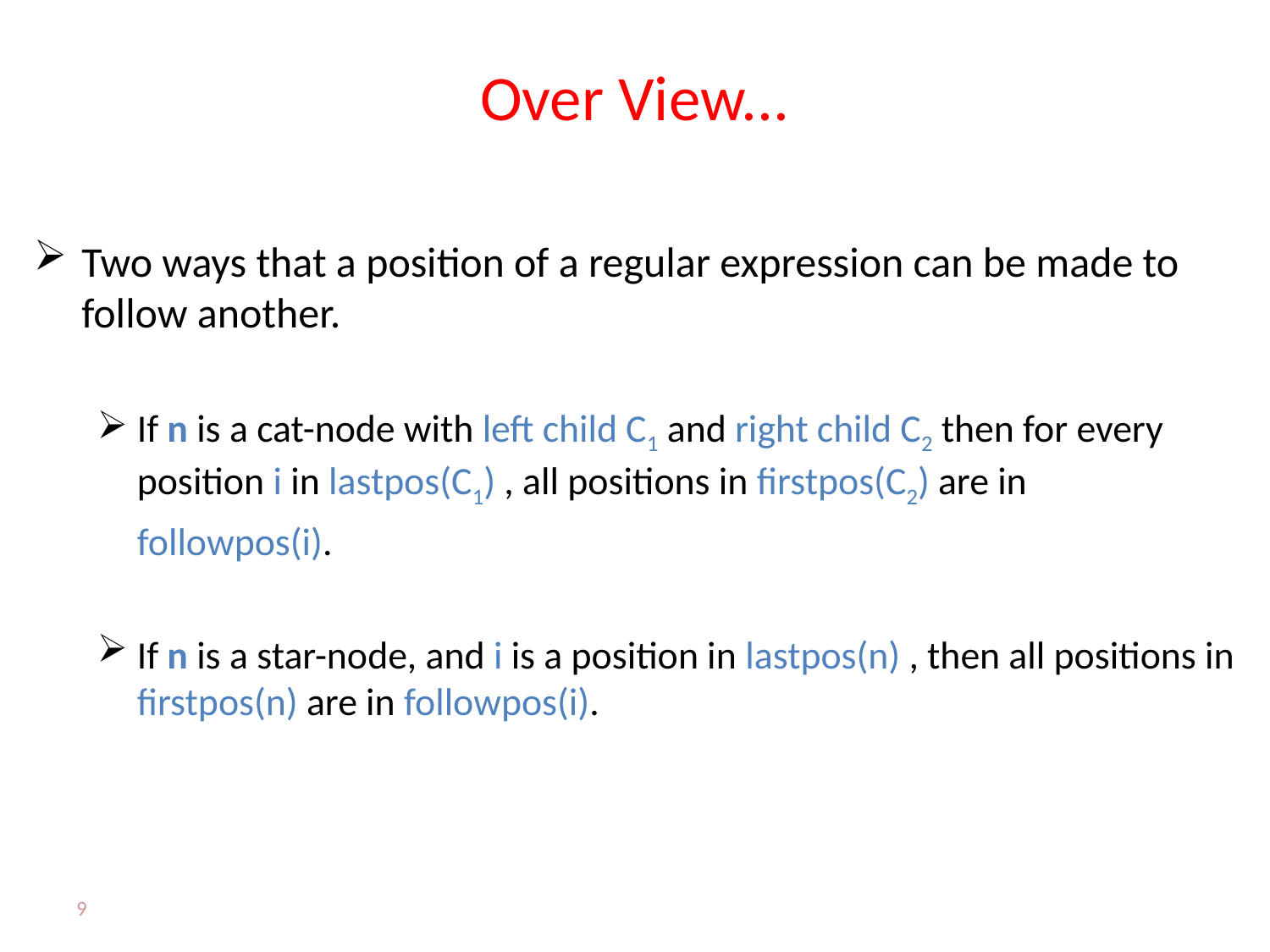

# Over View...

Two ways that a position of a regular expression can be made to follow another.

If n is a cat-node with left child C1 and right child C2 then for every position i in lastpos(C1) , all positions in firstpos(C2) are in
	followpos(i).

If n is a star-node, and i is a position in lastpos(n) , then all positions in firstpos(n) are in followpos(i).

9